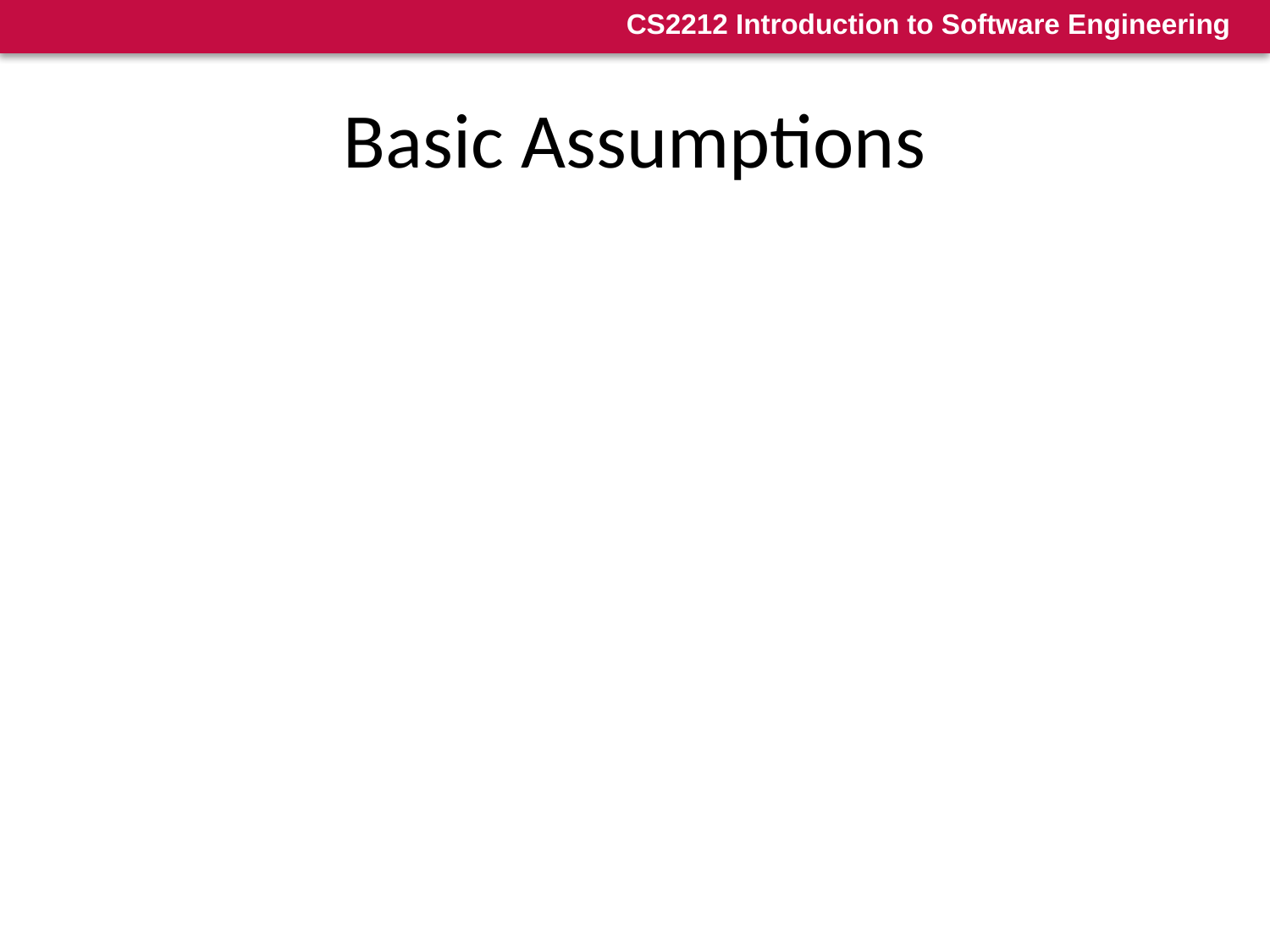

# Basic Assumptions
Faults are independent.

Execution time between failures is large with respect to instruction execution time.

Potential ‘test space’ covers its ‘use space’.

Inputs per test run (test or operational) are randomly selected.

All failures are observed.

The error causing the failure is immediately fixed or else its re-occurrence is not counted again.